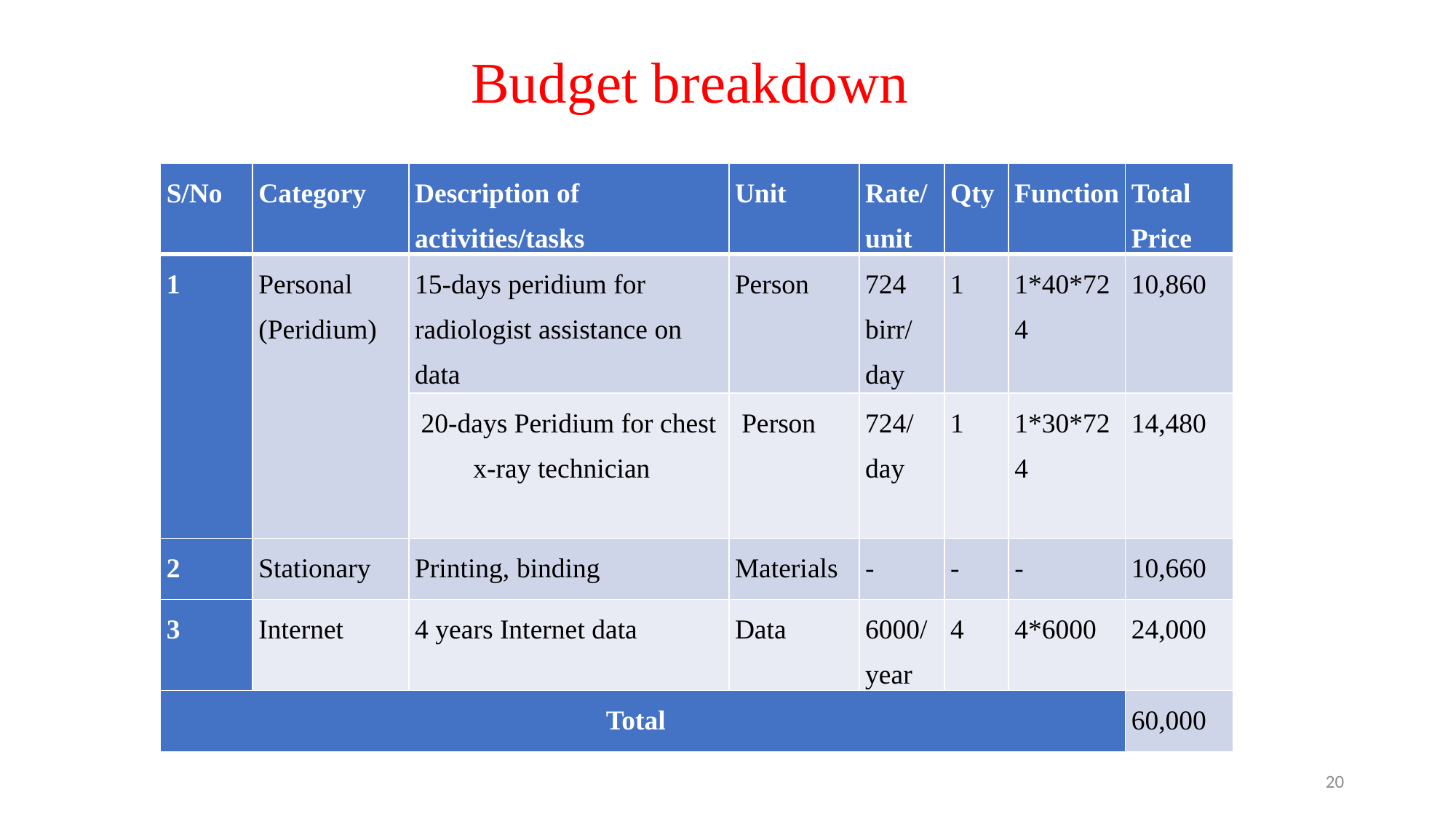

Budget breakdown
| S/No | Category | Description of activities/tasks | Unit | Rate/unit | Qty | Function | Total Price |
| --- | --- | --- | --- | --- | --- | --- | --- |
| 1 | Personal (Peridium) | 15-days peridium for radiologist assistance on data | Person | 724 birr/ day | 1 | 1\*40\*724 | 10,860 |
|  |  | 20-days Peridium for chest x-ray technician | Person | 724/day | 1 | 1\*30\*724 | 14,480 |
| 2 | Stationary | Printing, binding | Materials | - | - | - | 10,660 |
| 3 | Internet | 4 years Internet data | Data | 6000/year | 4 | 4\*6000 | 24,000 |
| Total |  |  |  |  |  |  | 60,000 |
20